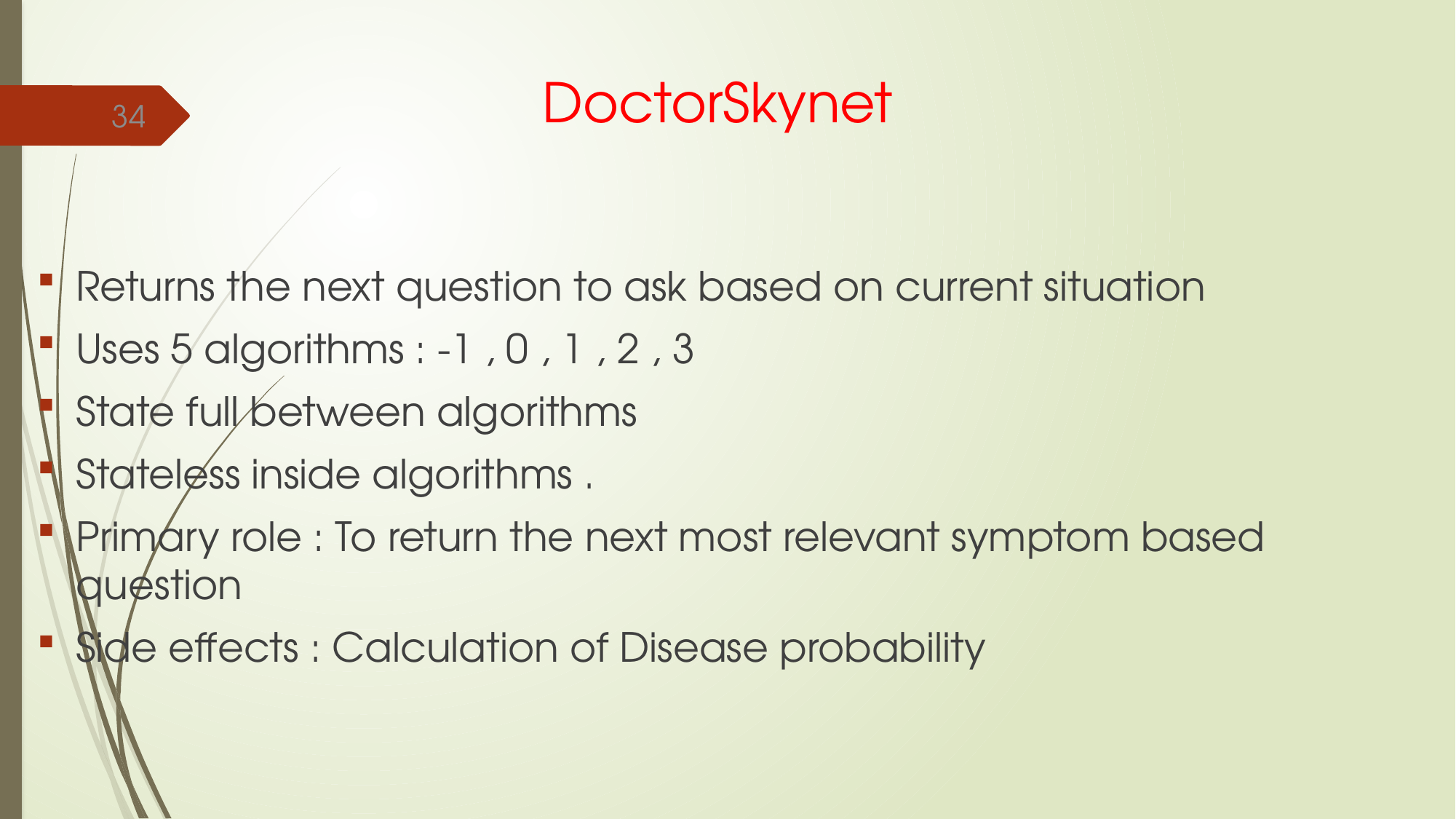

# DoctorSkynet
34
Returns the next question to ask based on current situation
Uses 5 algorithms : -1 , 0 , 1 , 2 , 3
State full between algorithms
Stateless inside algorithms .
Primary role : To return the next most relevant symptom based question
Side effects : Calculation of Disease probability